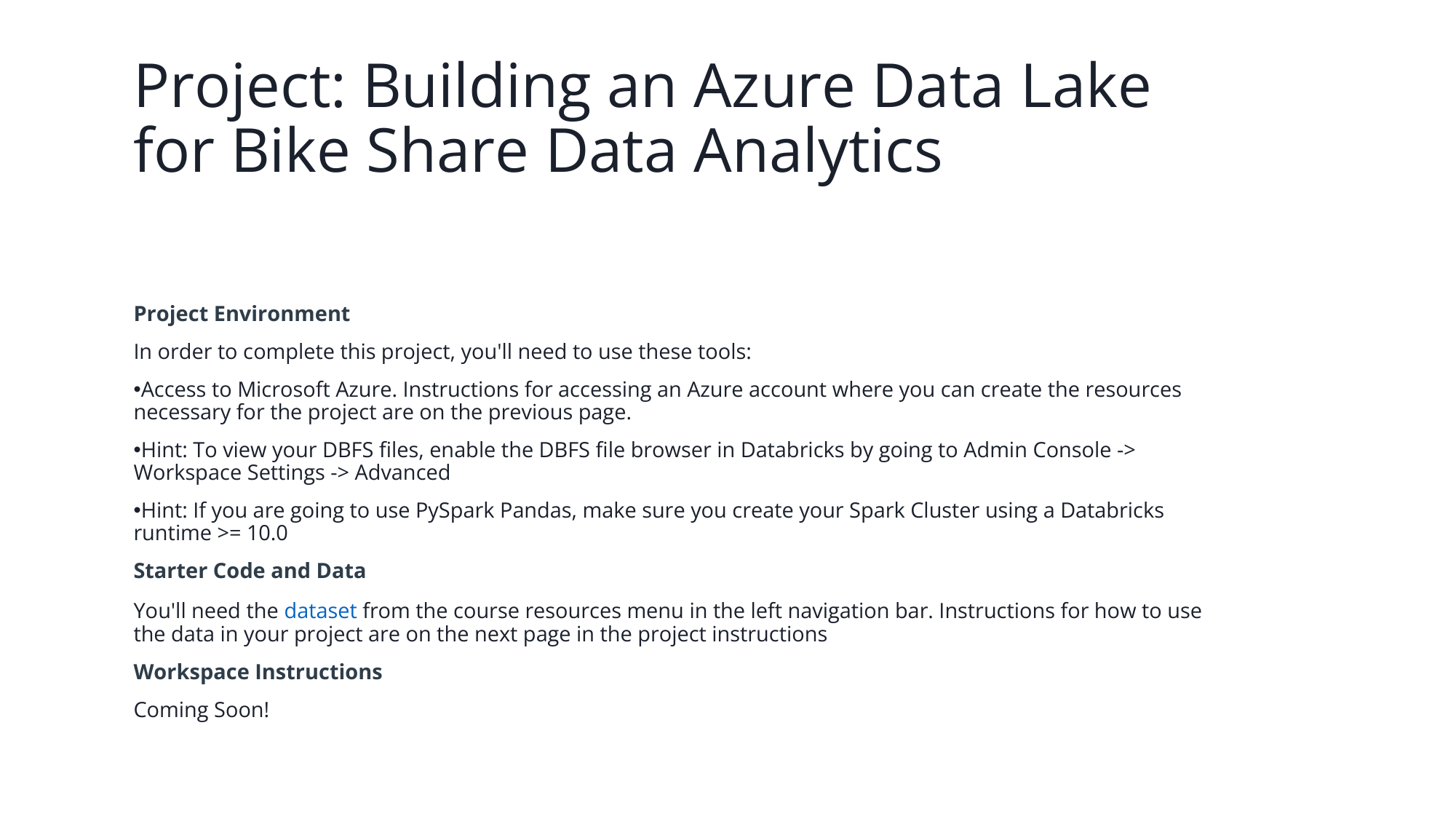

# Project: Building an Azure Data Lake for Bike Share Data Analytics
Project Environment
In order to complete this project, you'll need to use these tools:
Access to Microsoft Azure. Instructions for accessing an Azure account where you can create the resources necessary for the project are on the previous page.
Hint: To view your DBFS files, enable the DBFS file browser in Databricks by going to Admin Console -> Workspace Settings -> Advanced
Hint: If you are going to use PySpark Pandas, make sure you create your Spark Cluster using a Databricks runtime >= 10.0
Starter Code and Data
You'll need the dataset from the course resources menu in the left navigation bar. Instructions for how to use the data in your project are on the next page in the project instructions
Workspace Instructions
Coming Soon!